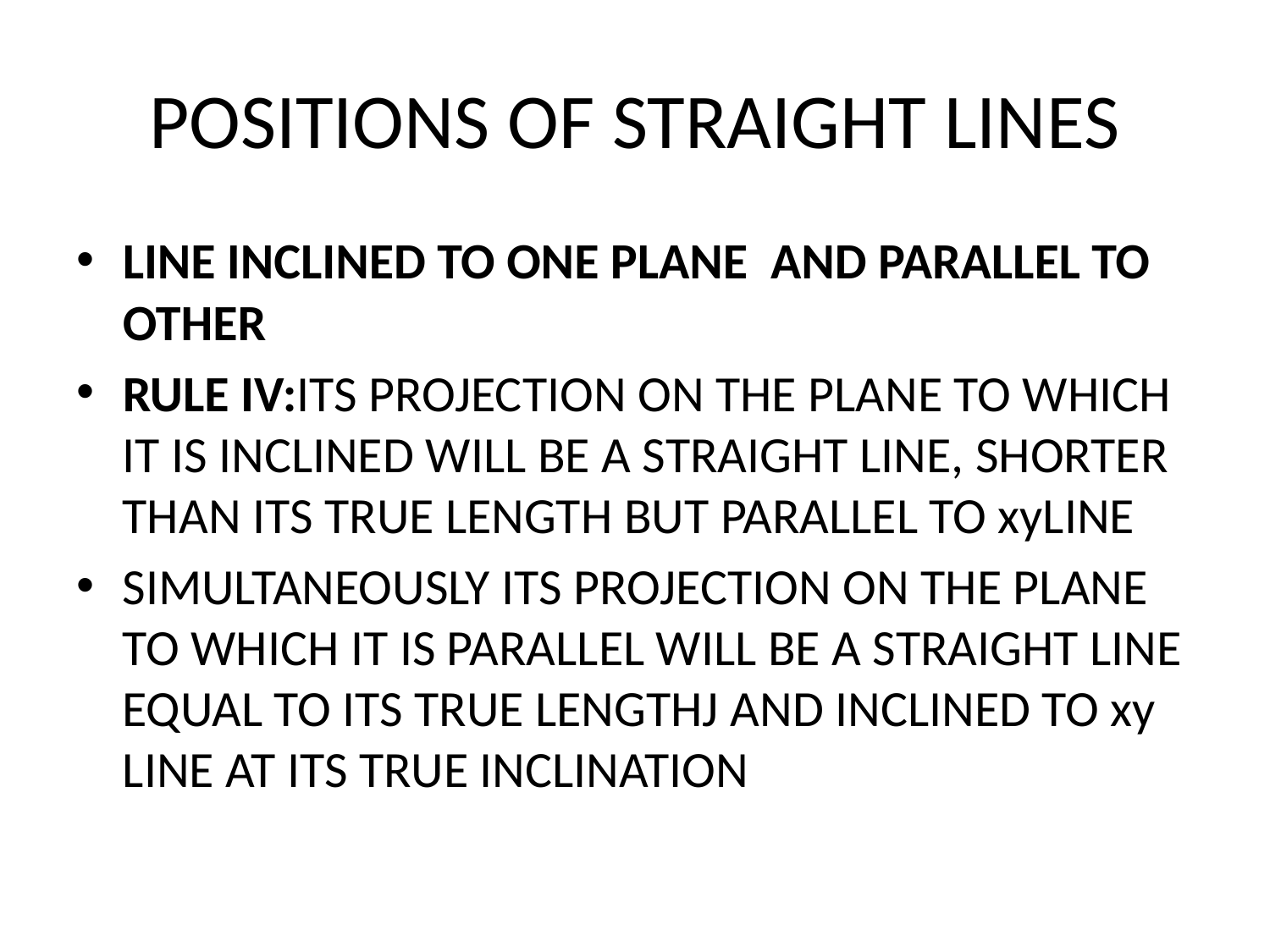

# POSITIONS OF STRAIGHT LINES
LINE INCLINED TO ONE PLANE  AND PARALLEL TO OTHER
RULE IV:ITS PROJECTION ON THE PLANE TO WHICH IT IS INCLINED WILL BE A STRAIGHT LINE, SHORTER THAN ITS TRUE LENGTH BUT PARALLEL TO xyLINE
SIMULTANEOUSLY ITS PROJECTION ON THE PLANE TO WHICH IT IS PARALLEL WILL BE A STRAIGHT LINE EQUAL TO ITS TRUE LENGTHJ AND INCLINED TO xy LINE AT ITS TRUE INCLINATION